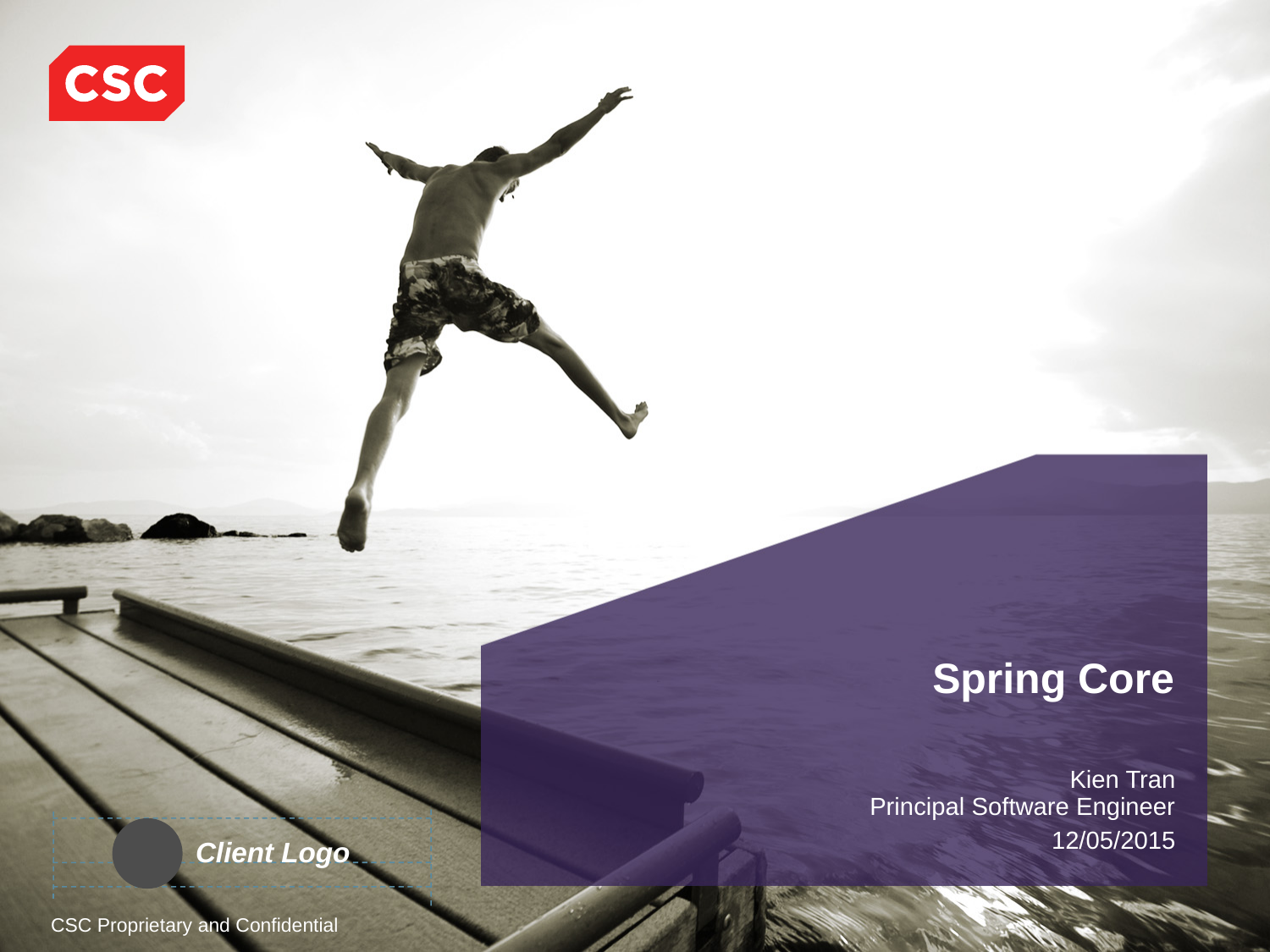

# Spring Core
Kien Tran
Principal Software Engineer
12/05/2015

Client Logo